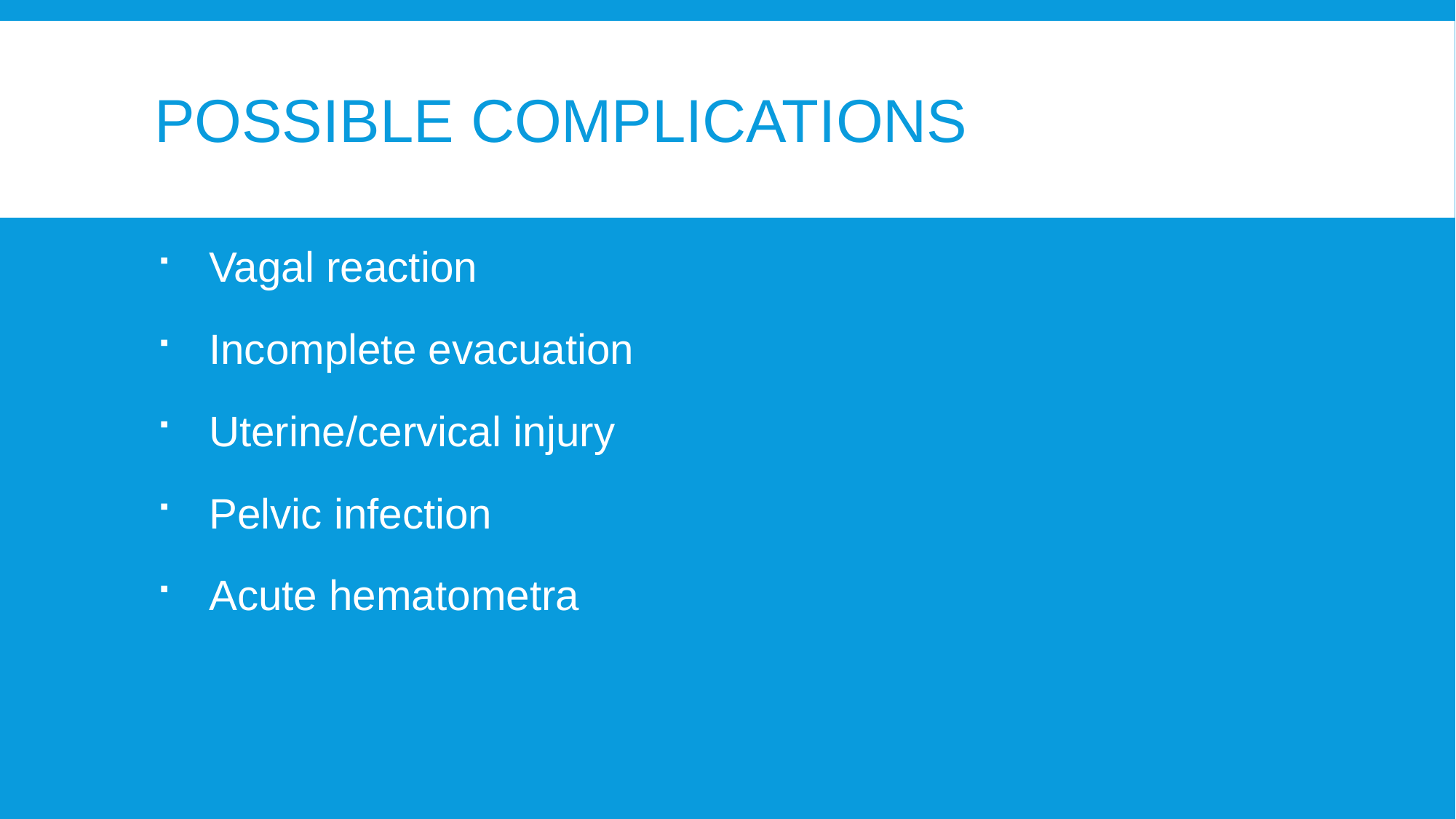

# Possible Complications
Vagal reaction
Incomplete evacuation
Uterine/cervical injury
Pelvic infection
Acute hematometra